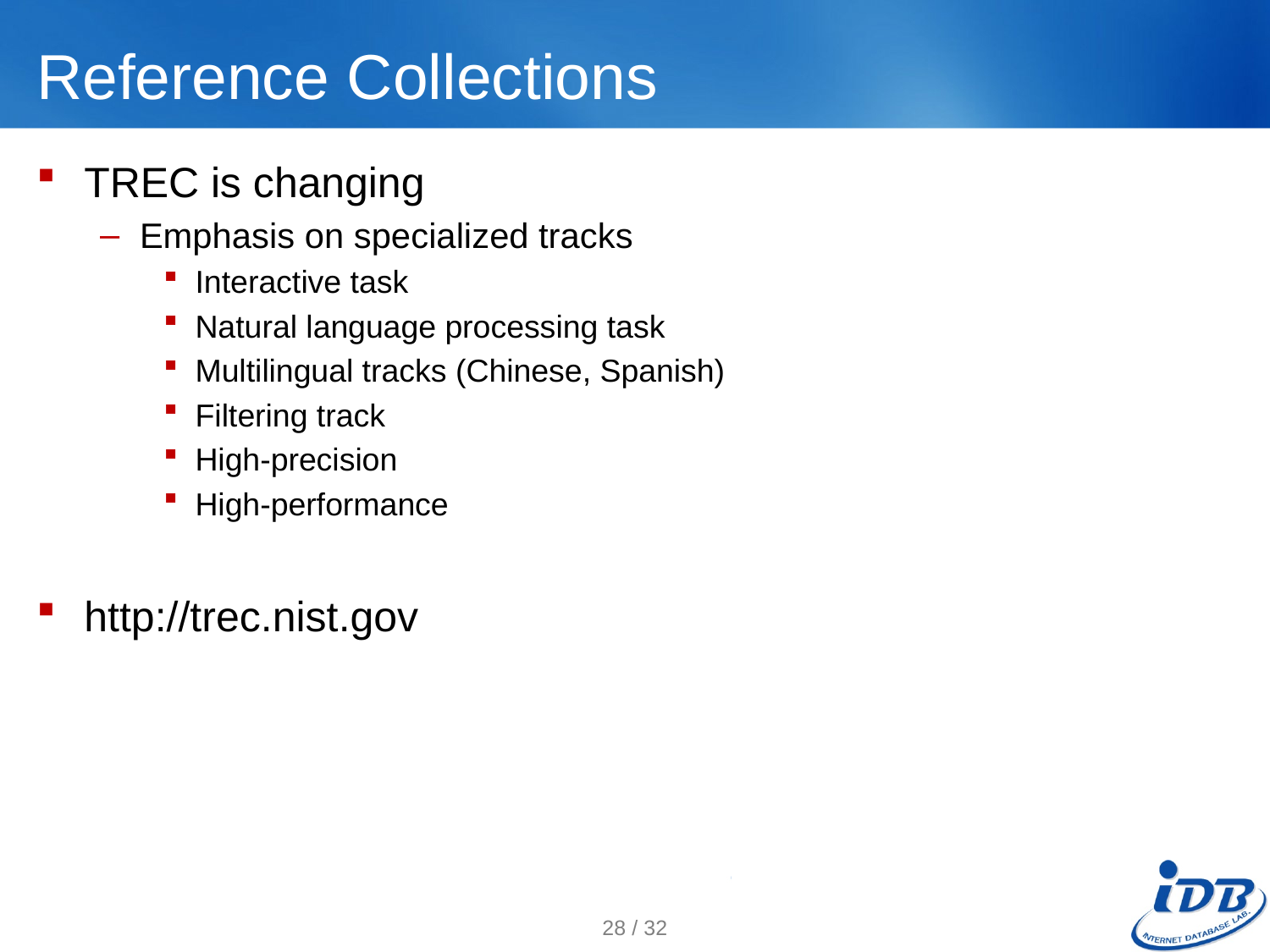

# Reference Collections
TREC is changing
Emphasis on specialized tracks
Interactive task
Natural language processing task
Multilingual tracks (Chinese, Spanish)
Filtering track
High-precision
High-performance

http://trec.nist.gov

28 / 32